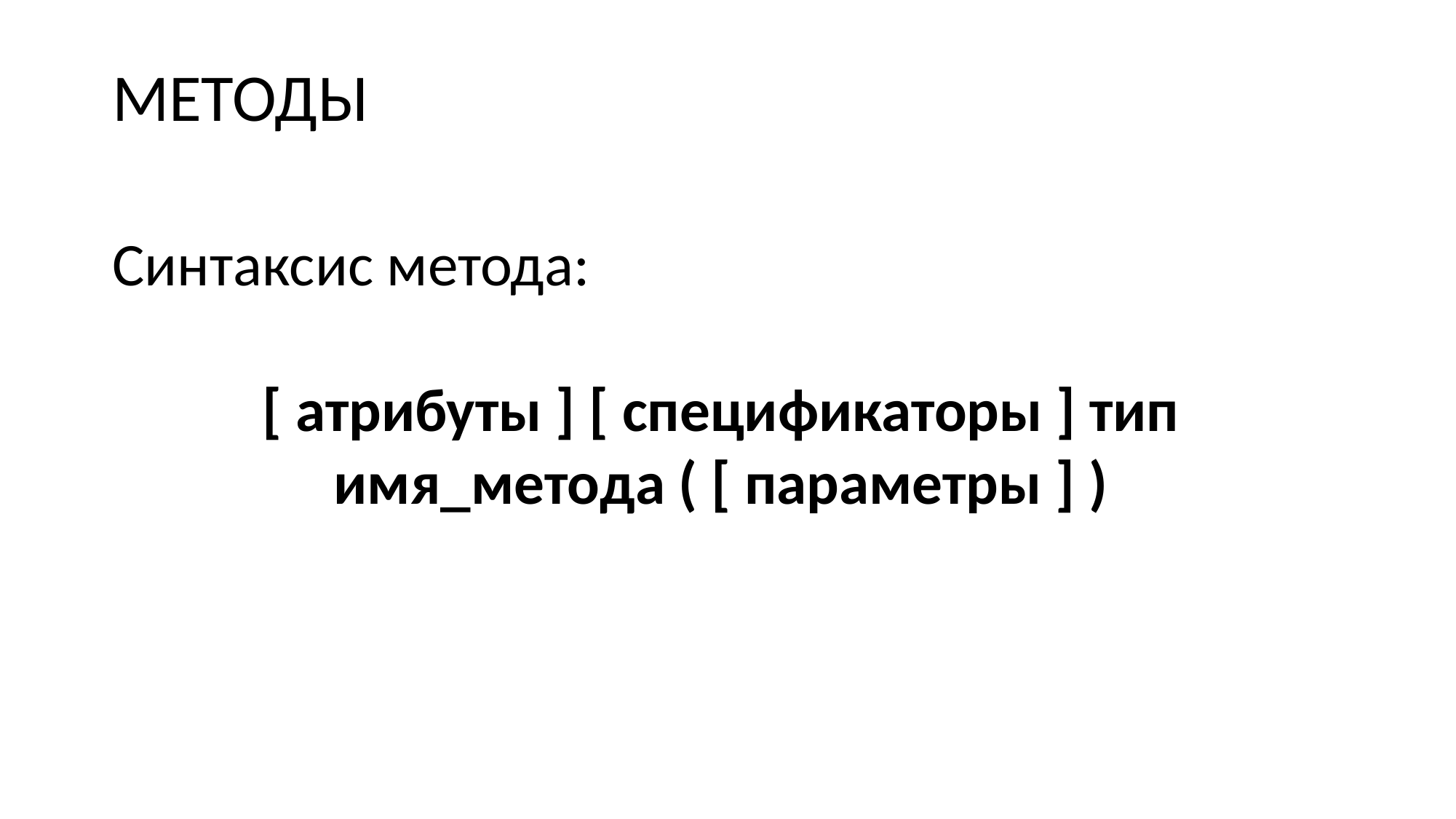

МЕТОДЫ
Синтаксис метода:

[ атрибуты ] [ спецификаторы ] тип имя_метода ( [ параметры ] )